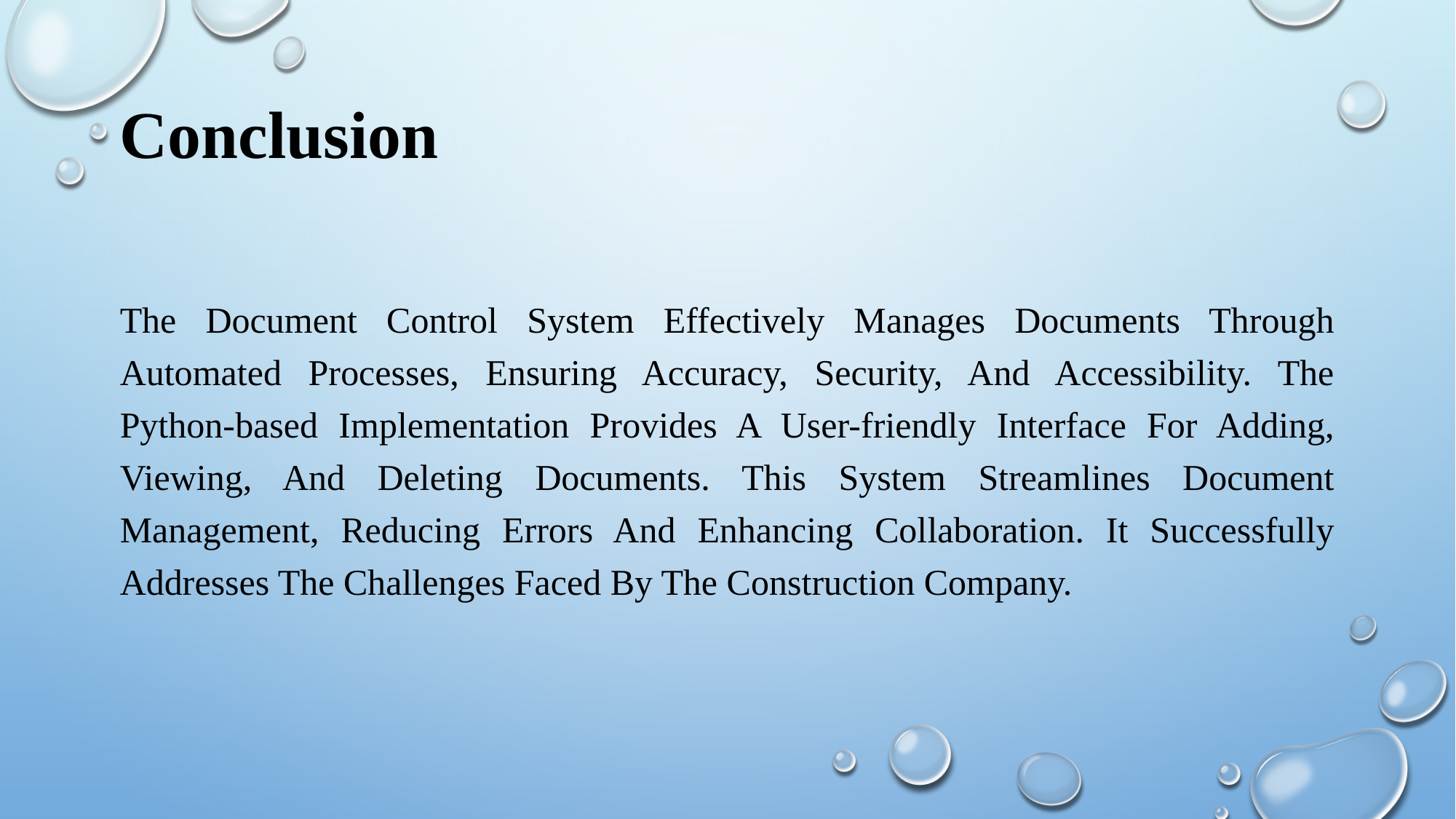

# Conclusion
The Document Control System Effectively Manages Documents Through Automated Processes, Ensuring Accuracy, Security, And Accessibility. The Python-based Implementation Provides A User-friendly Interface For Adding, Viewing, And Deleting Documents. This System Streamlines Document Management, Reducing Errors And Enhancing Collaboration. It Successfully Addresses The Challenges Faced By The Construction Company.